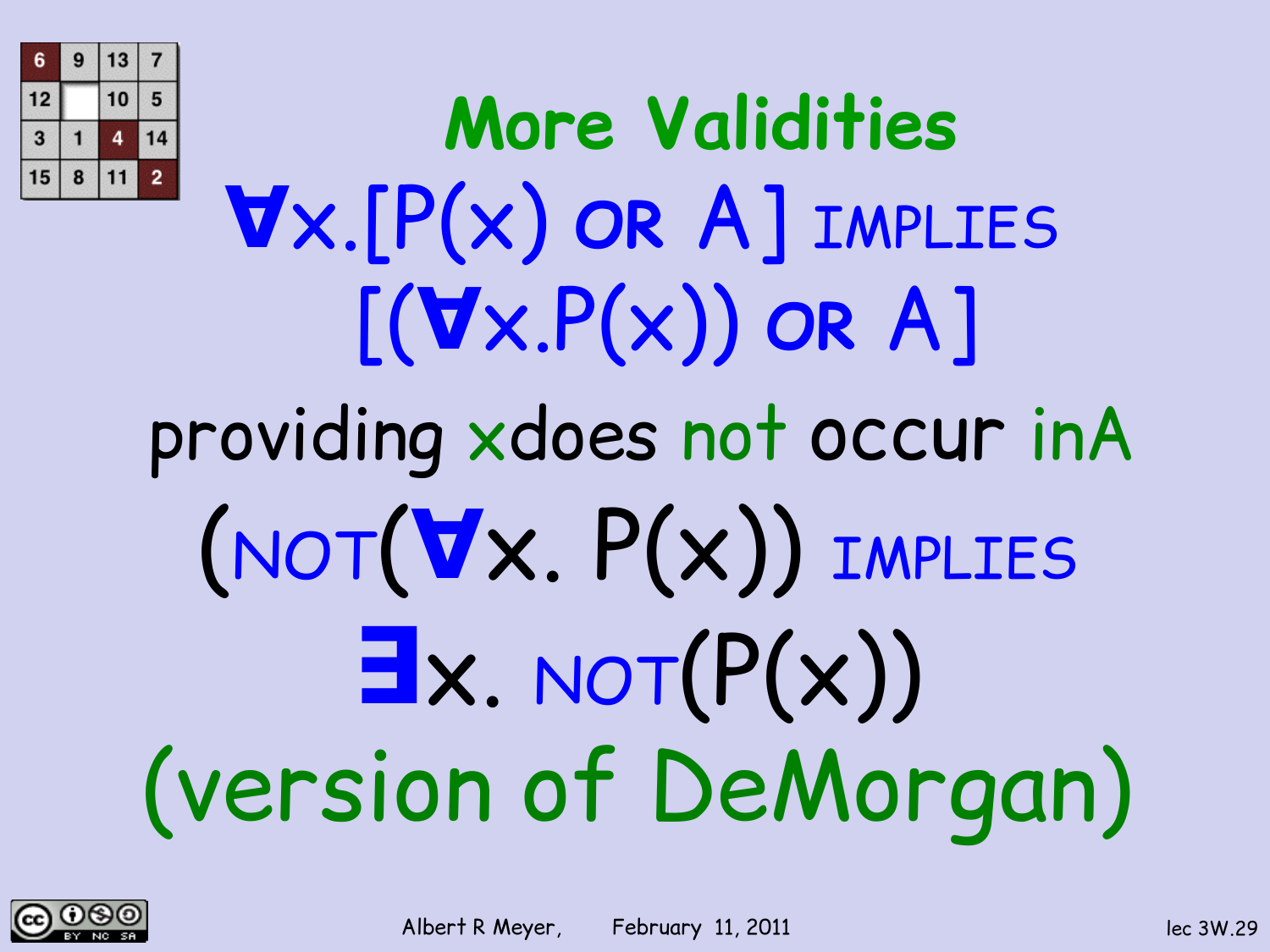

# More Validities
∀x.[P(x) OR A] IMPLIES [(∀x.P(x)) OR A]
providing xdoes not occur inA

(NOT(∀x. P(x)) IMPLIES
∃x. NOT(P(x))
(version of DeMorgan)